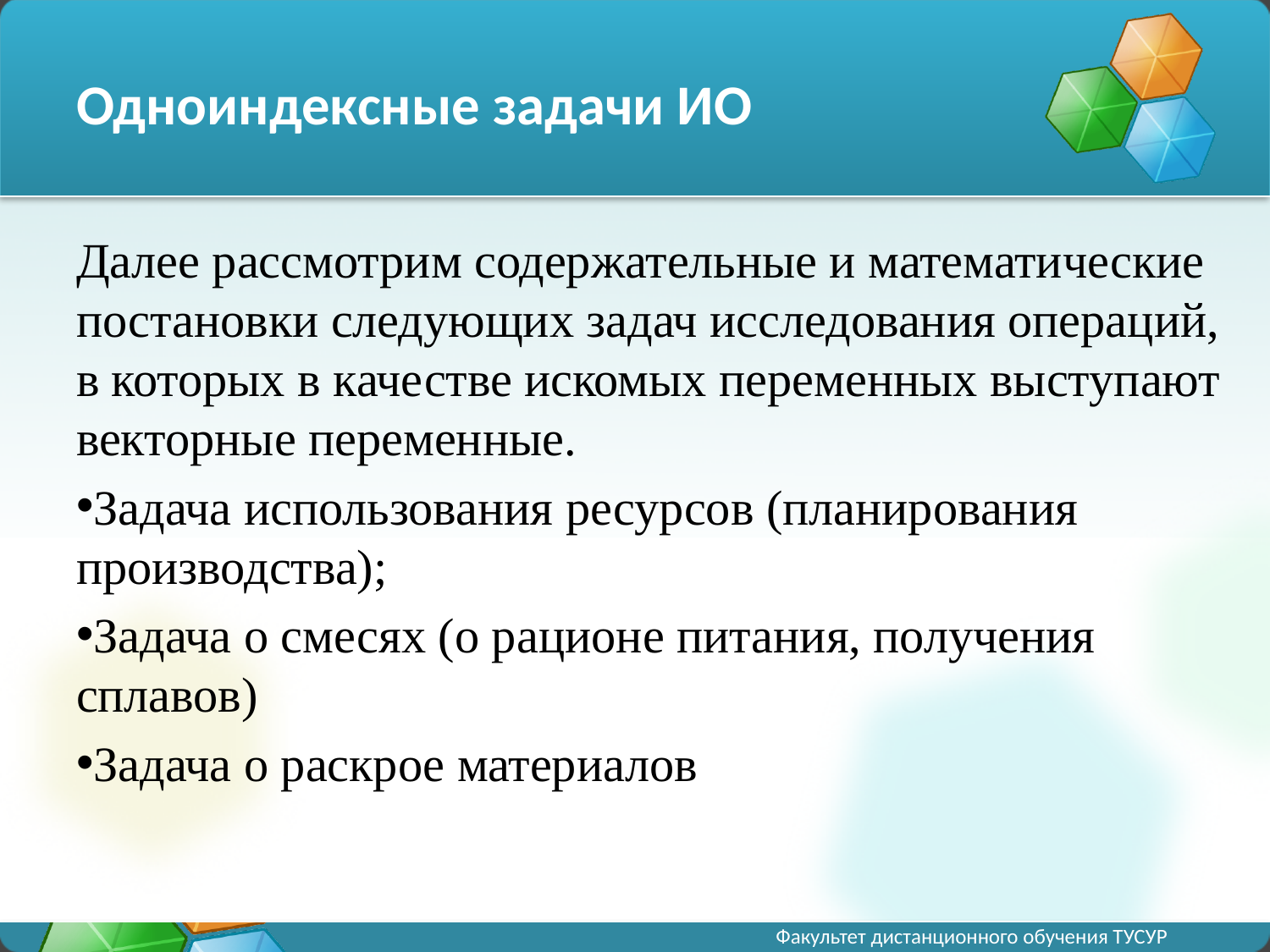

# Одноиндексные задачи ИО
Далее рассмотрим содержательные и математические постановки следующих задач исследования операций, в которых в качестве искомых переменных выступают векторные переменные.
Задача использования ресурсов (планирования производства);
Задача о смесях (о рационе питания, получения сплавов)
Задача о раскрое материалов